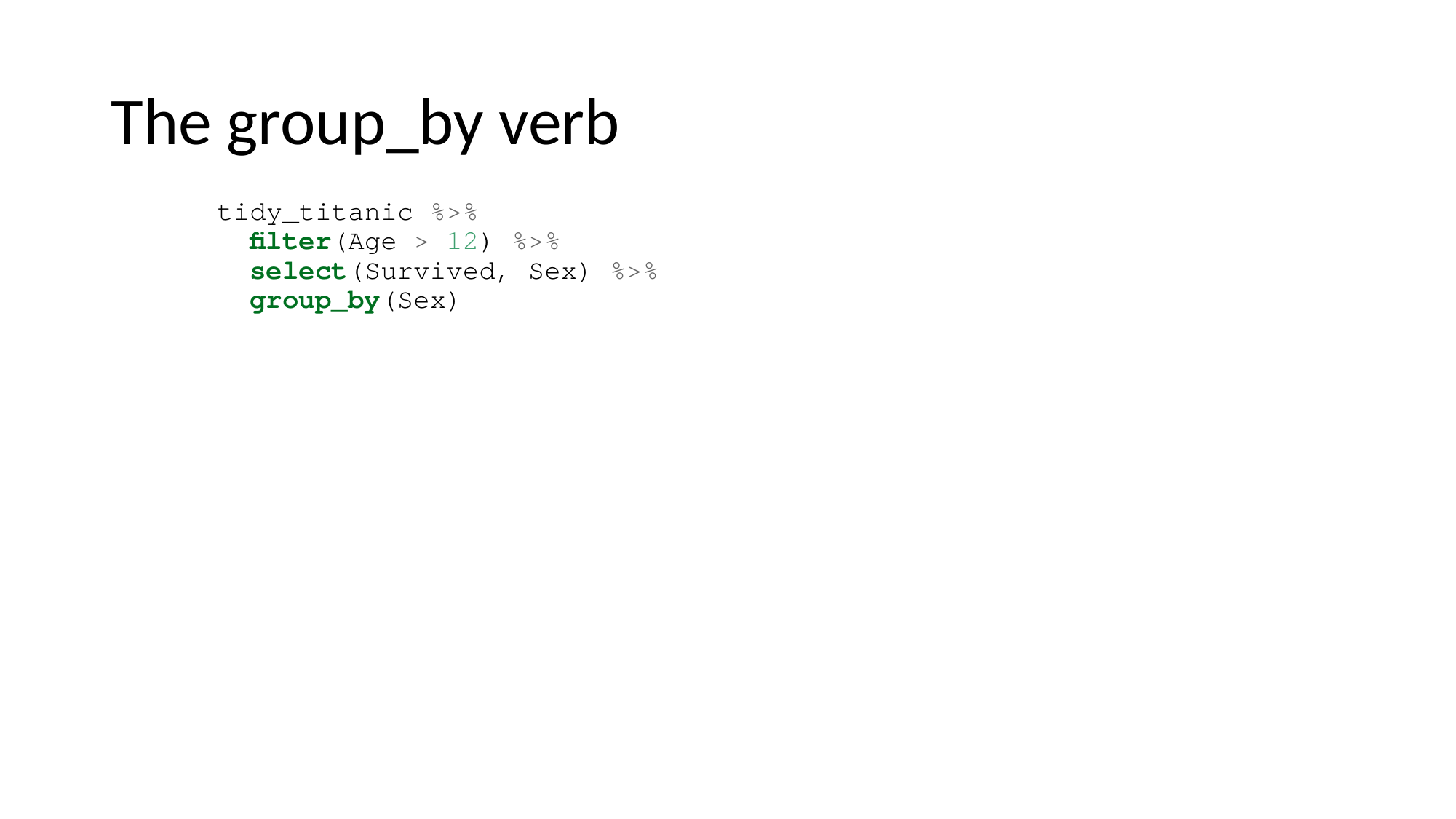

# The group_by verb
tidy_titanic %>%
  filter(Age > 12) %>%
  select(Survived, Sex) %>%
  group_by(Sex)